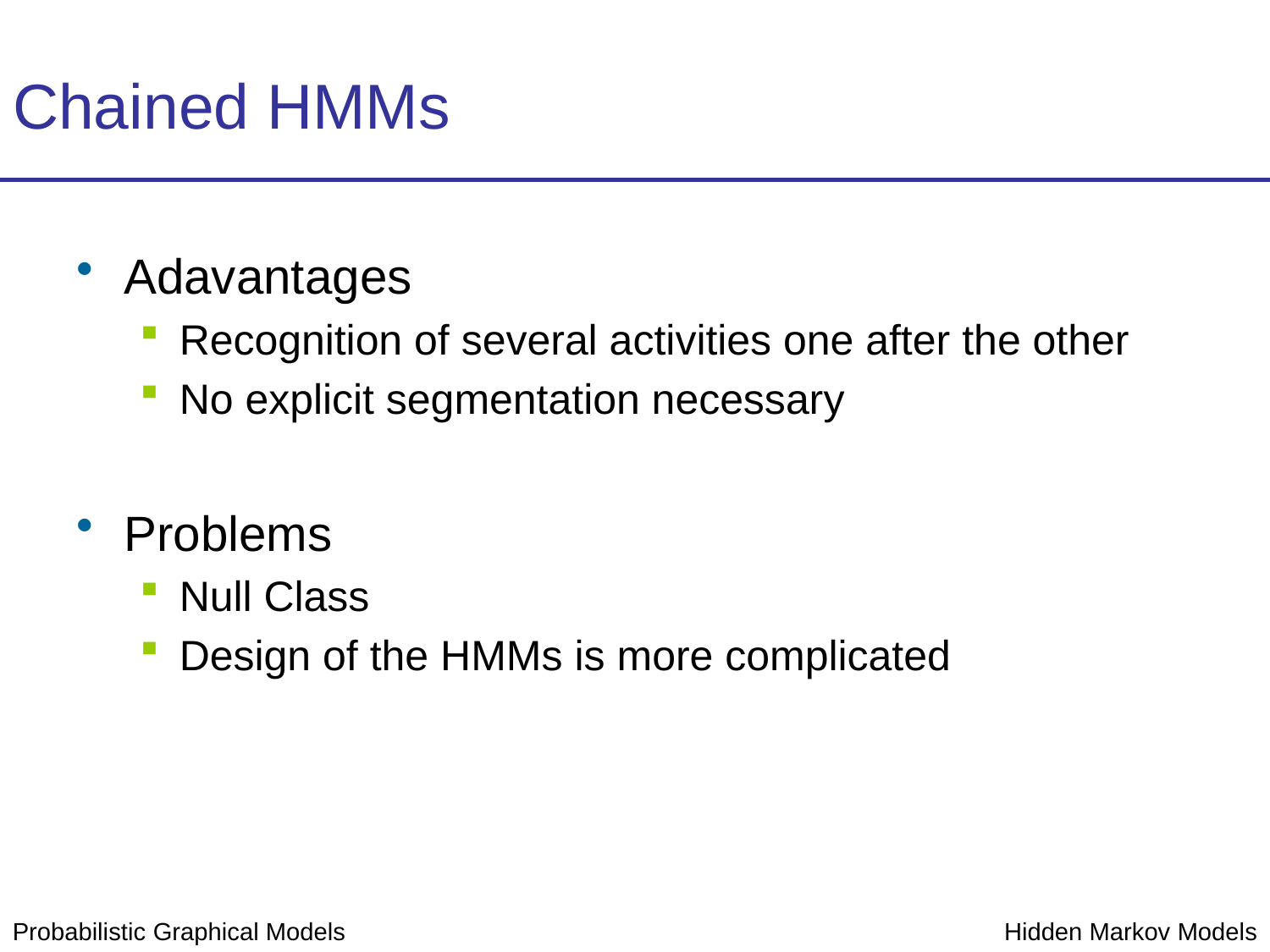

# Chained HMMs
Adavantages
Recognition of several activities one after the other
No explicit segmentation necessary

Problems
Null Class
Design of the HMMs is more complicated